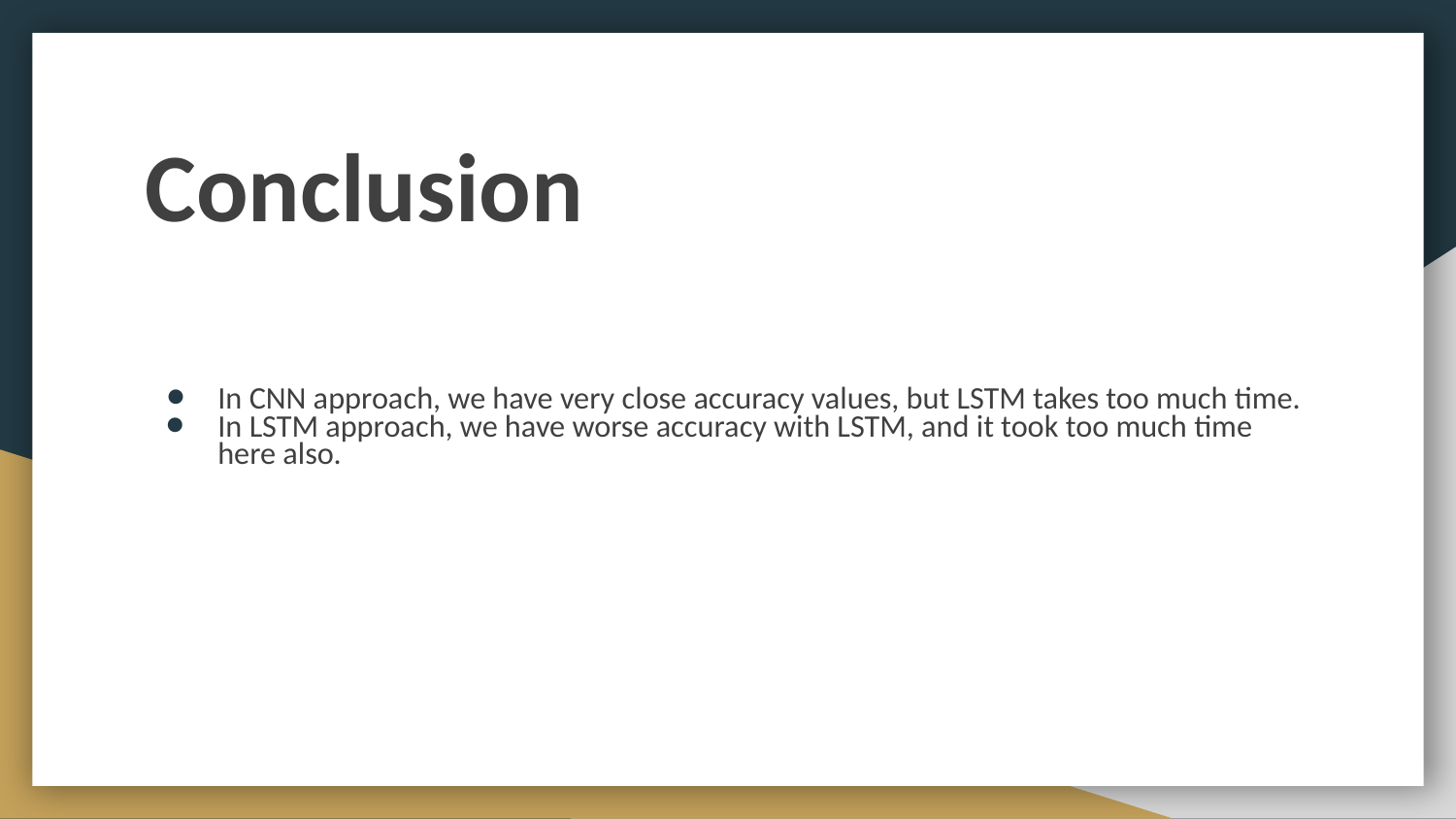

# Conclusion

In CNN approach, we have very close accuracy values, but LSTM takes too much time.
In LSTM approach, we have worse accuracy with LSTM, and it took too much time here also.